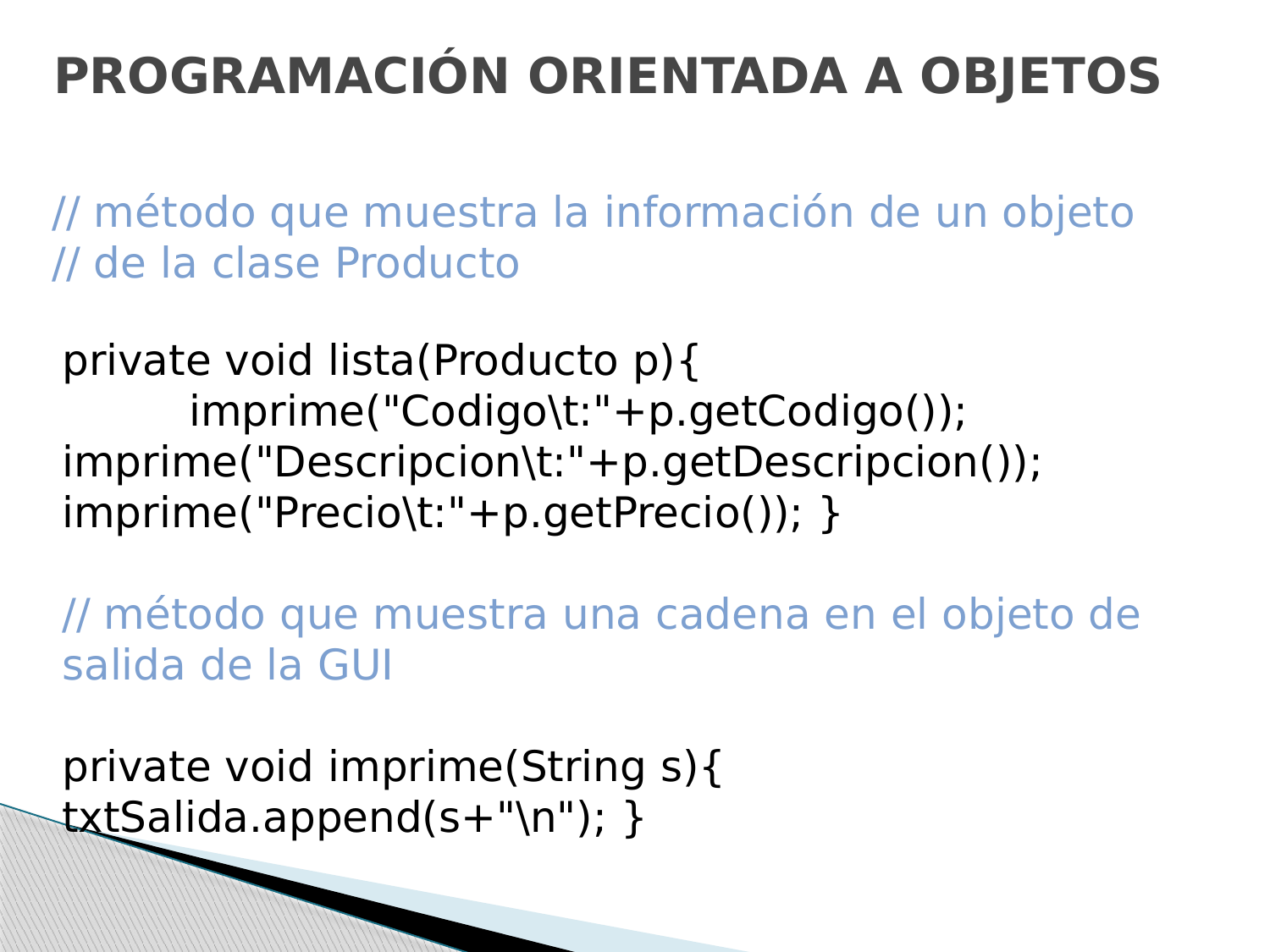

# PROGRAMACIÓN ORIENTADA A OBJETOS
// método que muestra la información de un objeto
// de la clase Producto
private void lista(Producto p){
	imprime("Codigo\t:"+p.getCodigo()); 	imprime("Descripcion\t:"+p.getDescripcion()); 	imprime("Precio\t:"+p.getPrecio()); }

// método que muestra una cadena en el objeto de salida de la GUI

private void imprime(String s){ 	txtSalida.append(s+"\n"); }